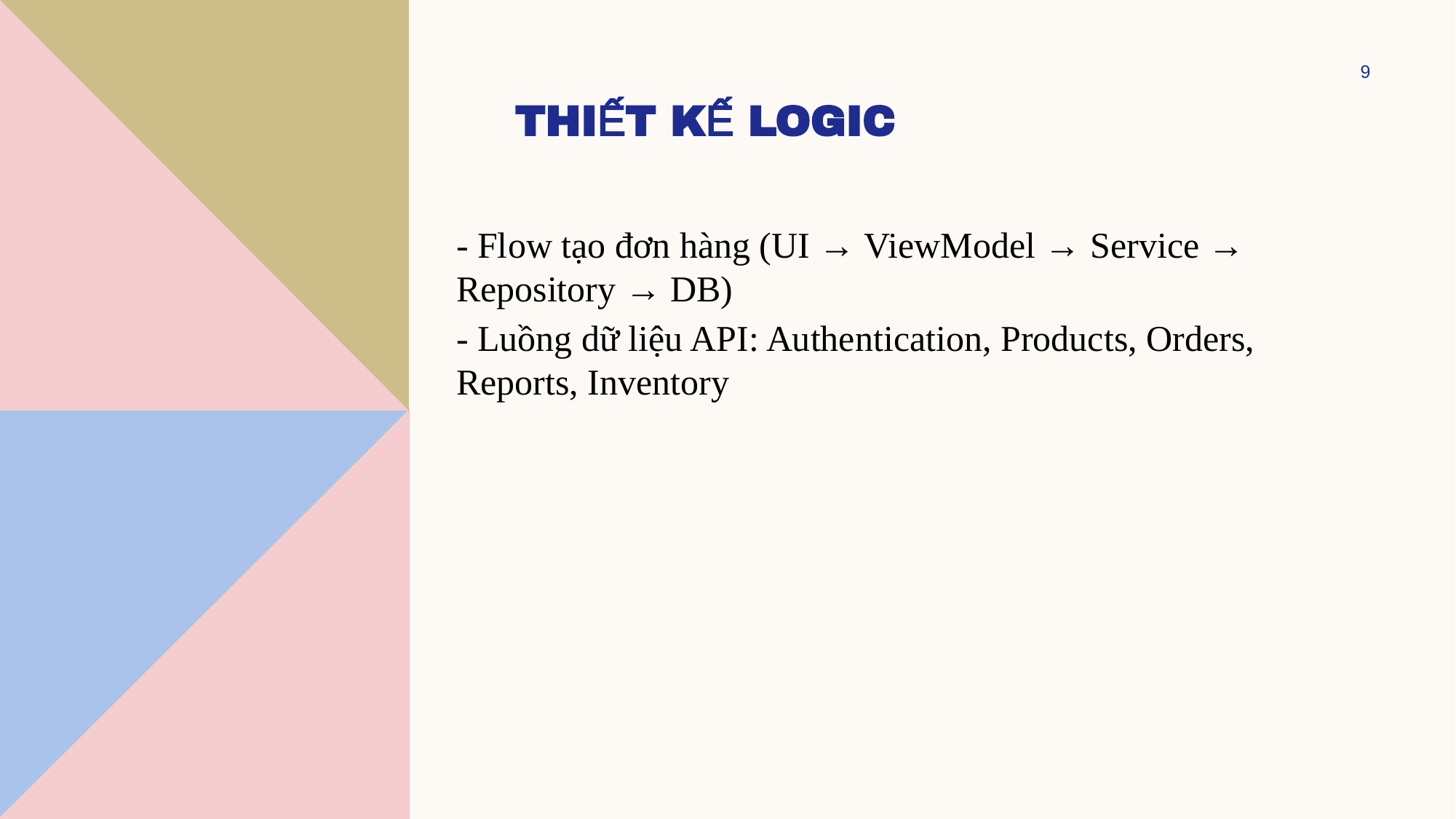

9
# Thiết kế logic
- Flow tạo đơn hàng (UI → ViewModel → Service → Repository → DB)
- Luồng dữ liệu API: Authentication, Products, Orders, Reports, Inventory